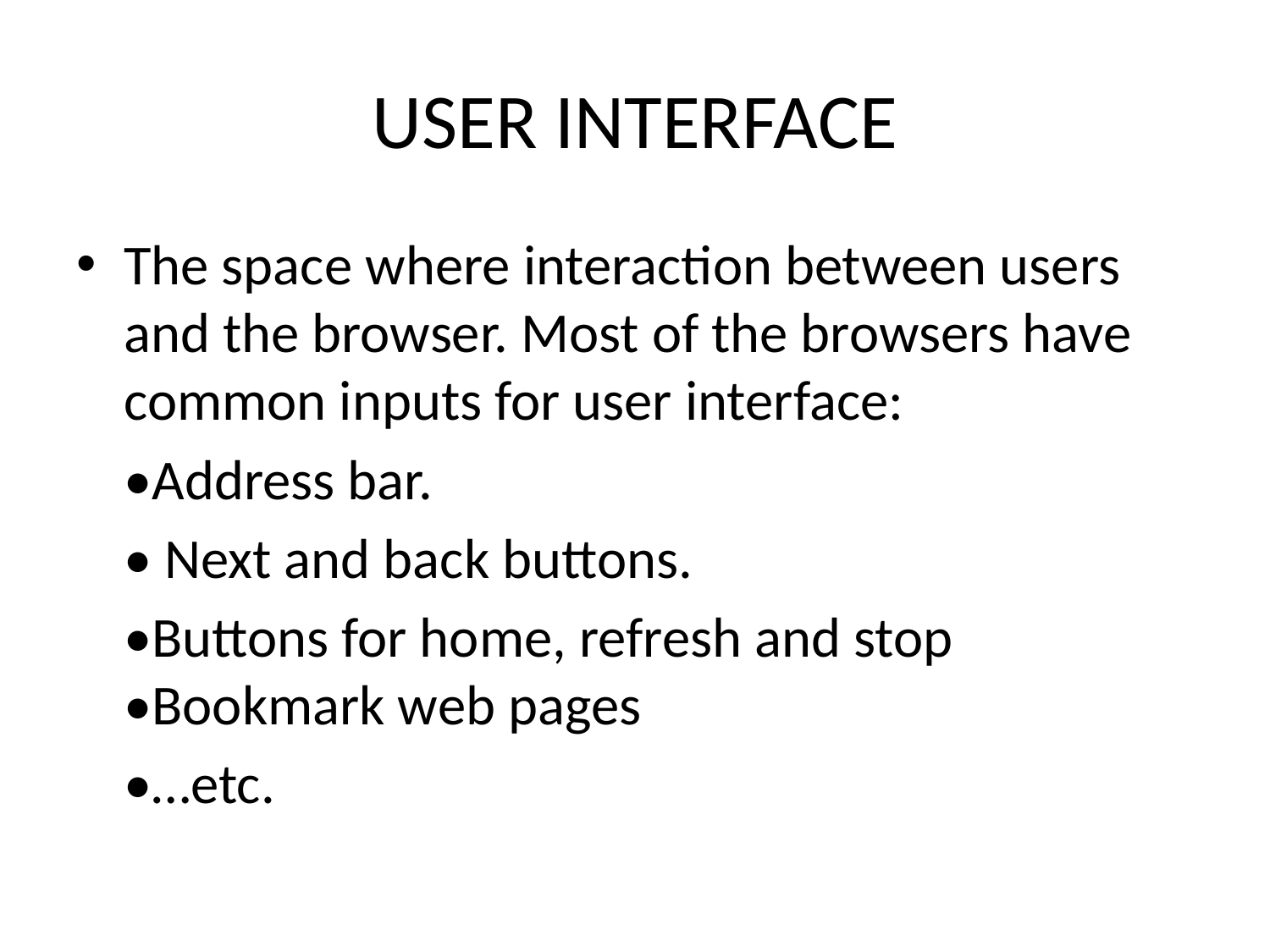

# USER INTERFACE
The space where interaction between users and the browser. Most of the browsers have common inputs for user interface:
	•Address bar.
	• Next and back buttons.
	•Buttons for home, refresh and stop •Bookmark web pages
	•…etc.